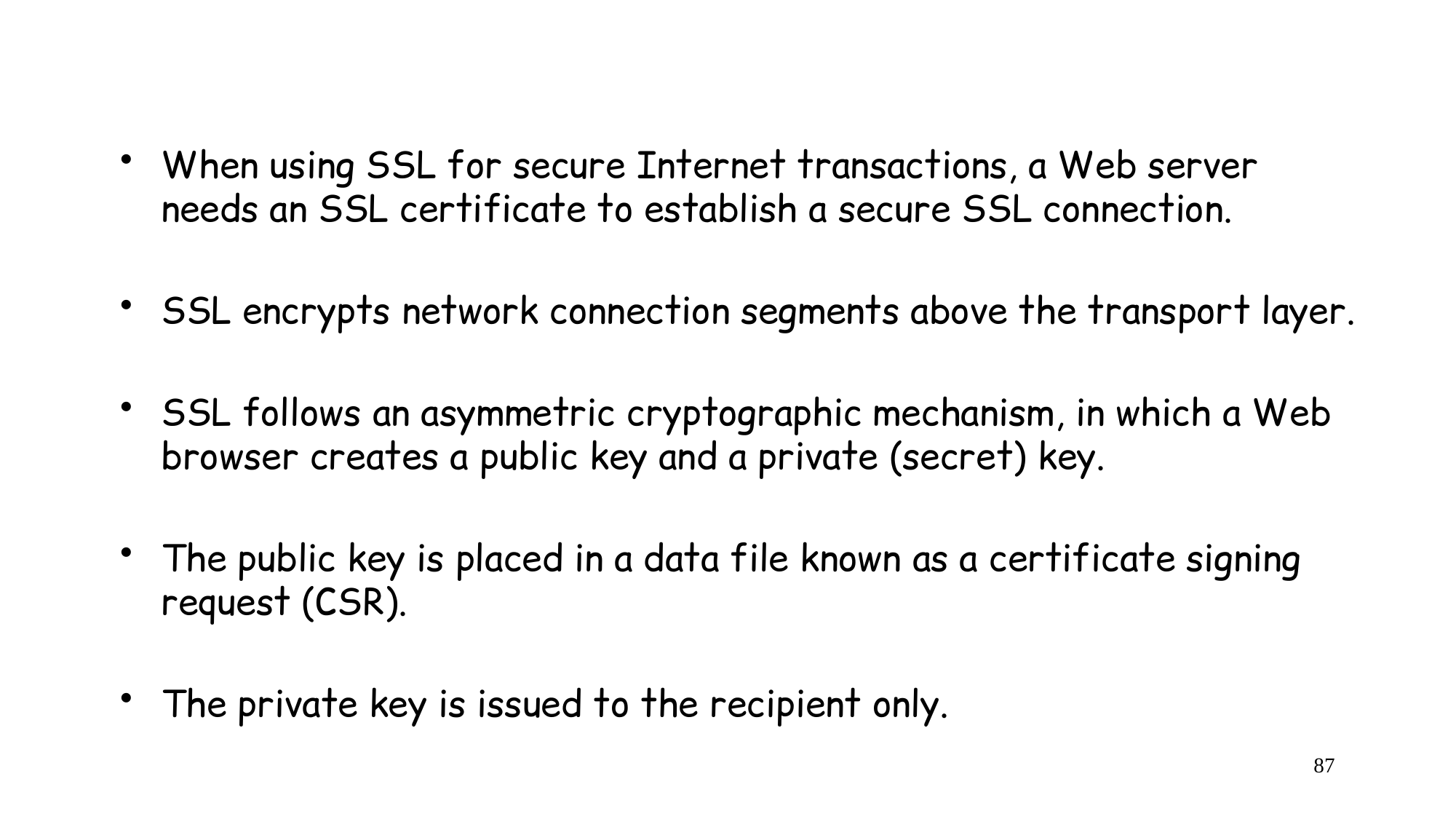

When using SSL for secure Internet transactions, a Web server needs an SSL certificate to establish a secure SSL connection.

SSL encrypts network connection segments above the transport layer.

SSL follows an asymmetric cryptographic mechanism, in which a Web browser creates a public key and a private (secret) key.

The public key is placed in a data file known as a certificate signing request (CSR).

The private key is issued to the recipient only.
87